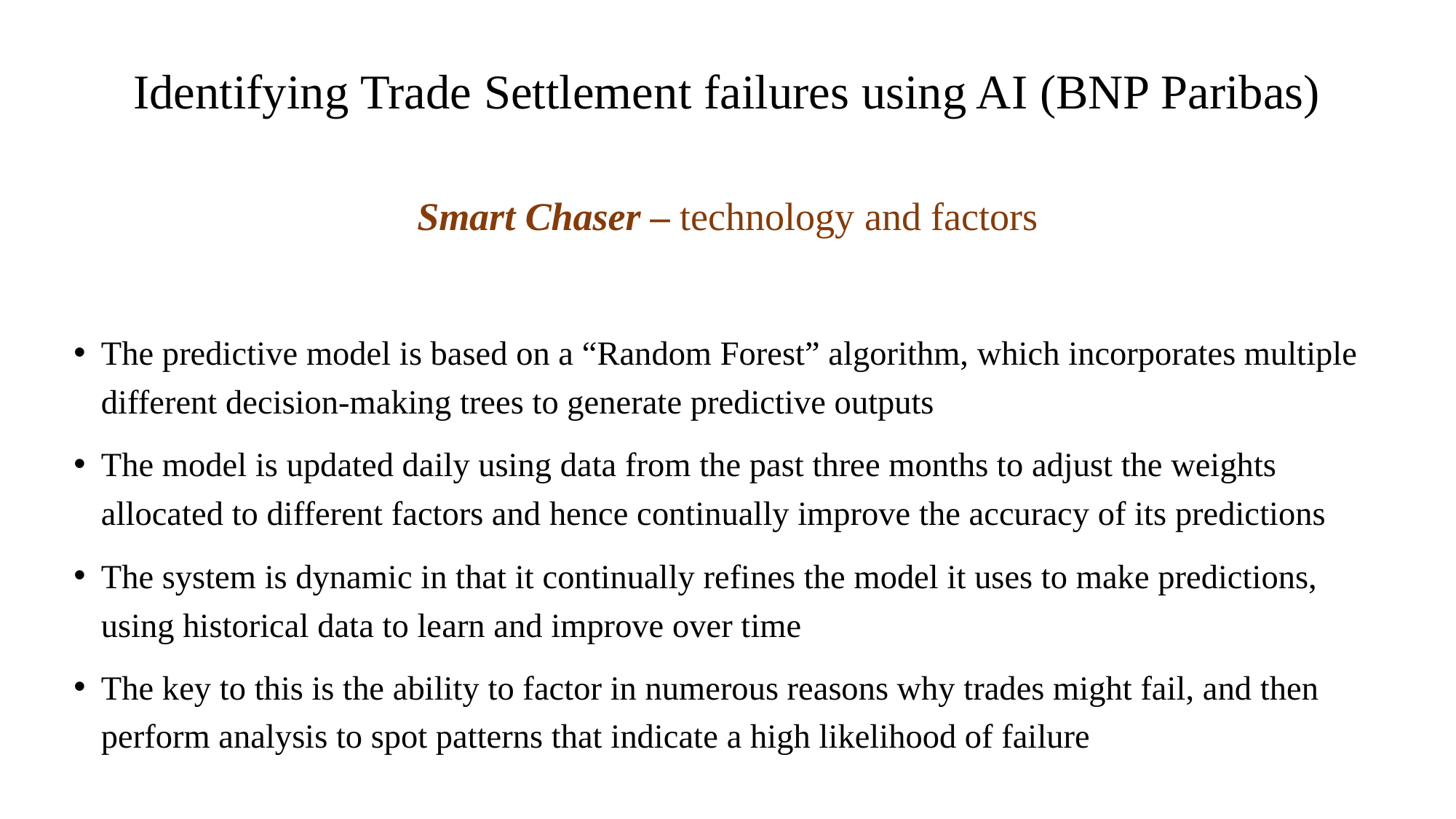

# Identifying Trade Settlement failures using AI (BNP Paribas)
Smart Chaser – technology and factors

The predictive model is based on a “Random Forest” algorithm, which incorporates multiple different decision-making trees to generate predictive outputs
The model is updated daily using data from the past three months to adjust the weights allocated to different factors and hence continually improve the accuracy of its predictions
The system is dynamic in that it continually refines the model it uses to make predictions, using historical data to learn and improve over time
The key to this is the ability to factor in numerous reasons why trades might fail, and then perform analysis to spot patterns that indicate a high likelihood of failure